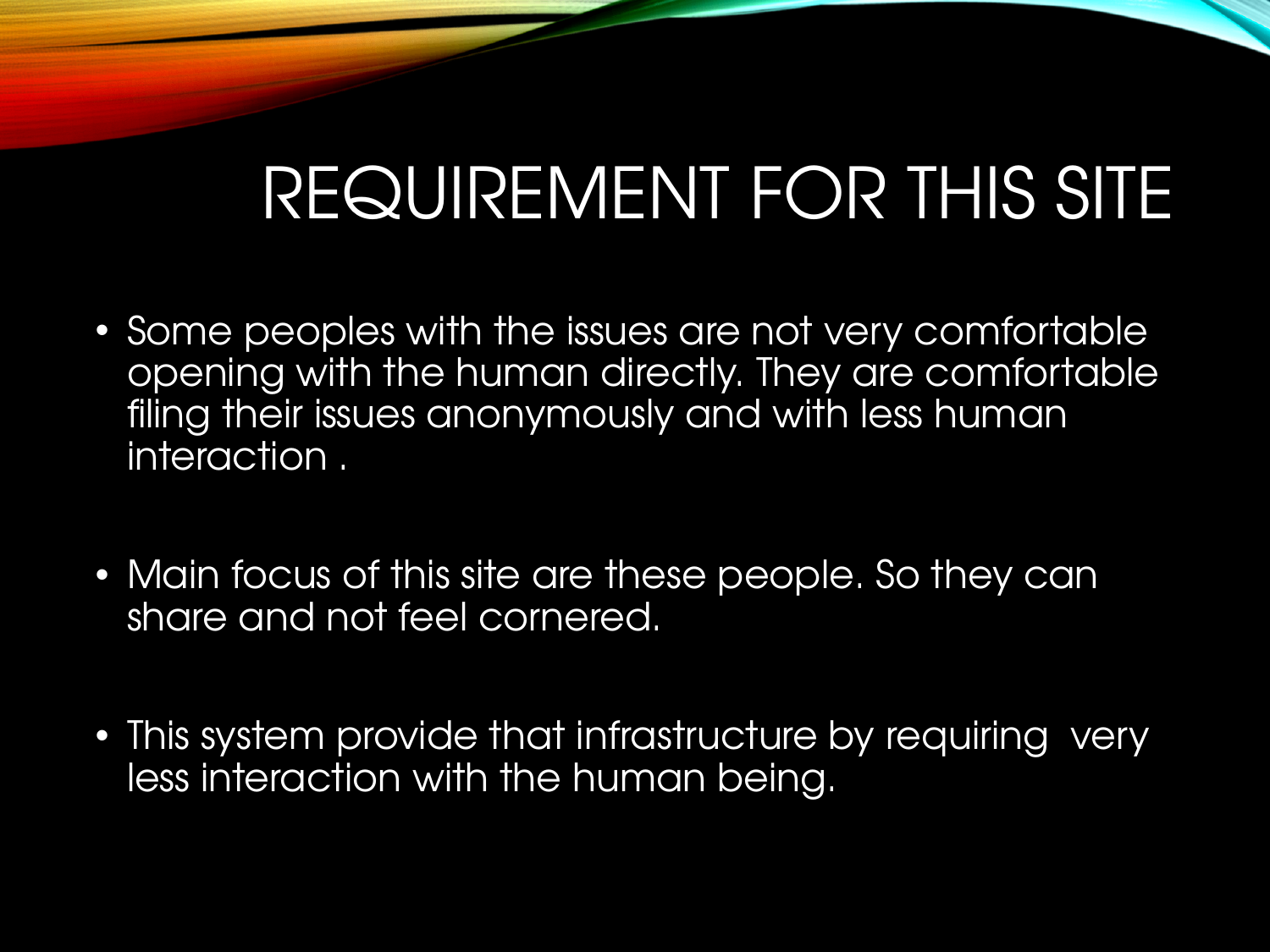

# Requirement for this site
Some peoples with the issues are not very comfortable opening with the human directly. They are comfortable filing their issues anonymously and with less human interaction .

Main focus of this site are these people. So they can share and not feel cornered.

This system provide that infrastructure by requiring  very less interaction with the human being.